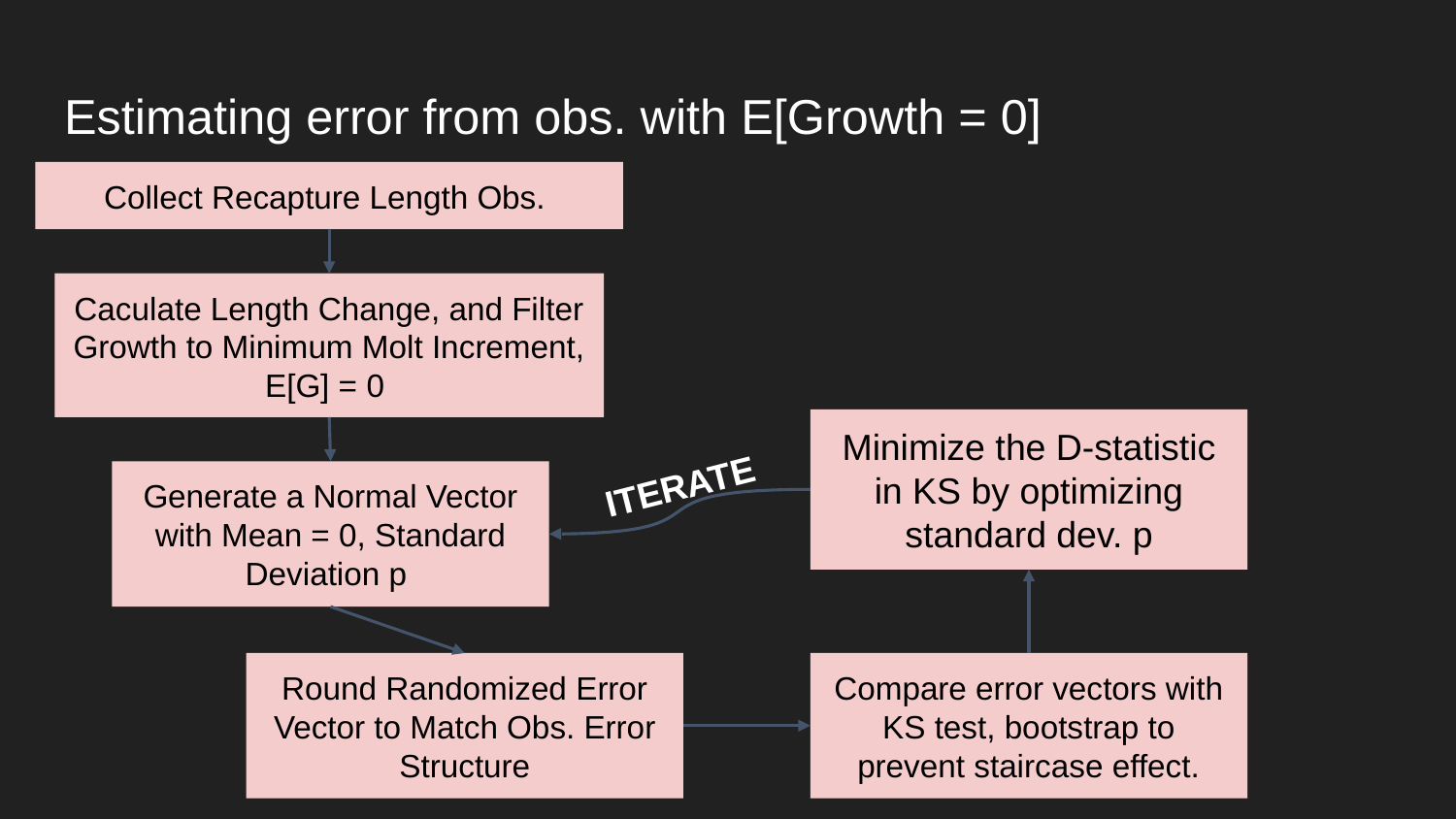

# Estimating error from obs. with E[Growth = 0]
Collect Recapture Length Obs.
Caculate Length Change, and Filter Growth to Minimum Molt Increment, E[G] = 0
Minimize the D-statistic in KS by optimizing standard dev. p
ITERATE
Generate a Normal Vector with Mean = 0, Standard Deviation p
Round Randomized Error Vector to Match Obs. Error Structure
Compare error vectors with KS test, bootstrap to prevent staircase effect.
General Procedure:
Filter growth observations to < 5 mm close to minimum stock assessment growth increment, truncate negative end of distribution as large errors are likely associated with a second error type.
Generate normal vector with mean = 0 and standard deviation = p.
Discretize the vector to match structure of growth measurement errors.
Compare the observed “low growth” distribution to the discretized normal vector using KS non-parametric test.
Optimize the standard deviation parameter to minimize the D-statistic of iterative KS tests. (Brent method of minimization).
The D-statistic describes the maximum distance between 2 ECDFs and thus describes the maximal separation between two distributions.
Iterate the process and select most common parameter value